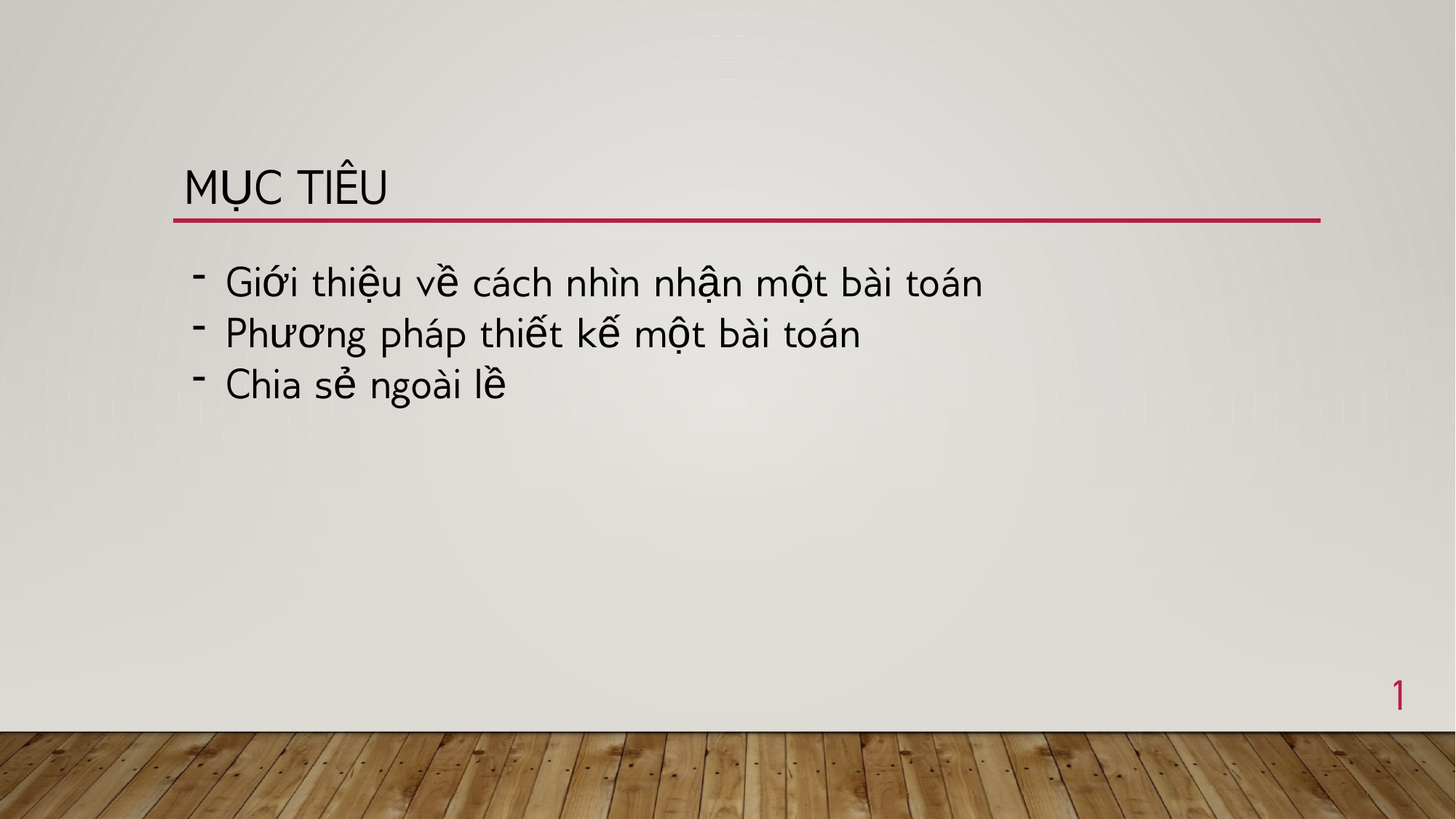

# Mục tiêu
Giới thiệu về cách nhìn nhận một bài toán
Phương pháp thiết kế một bài toán
Chia sẻ ngoài lề
1